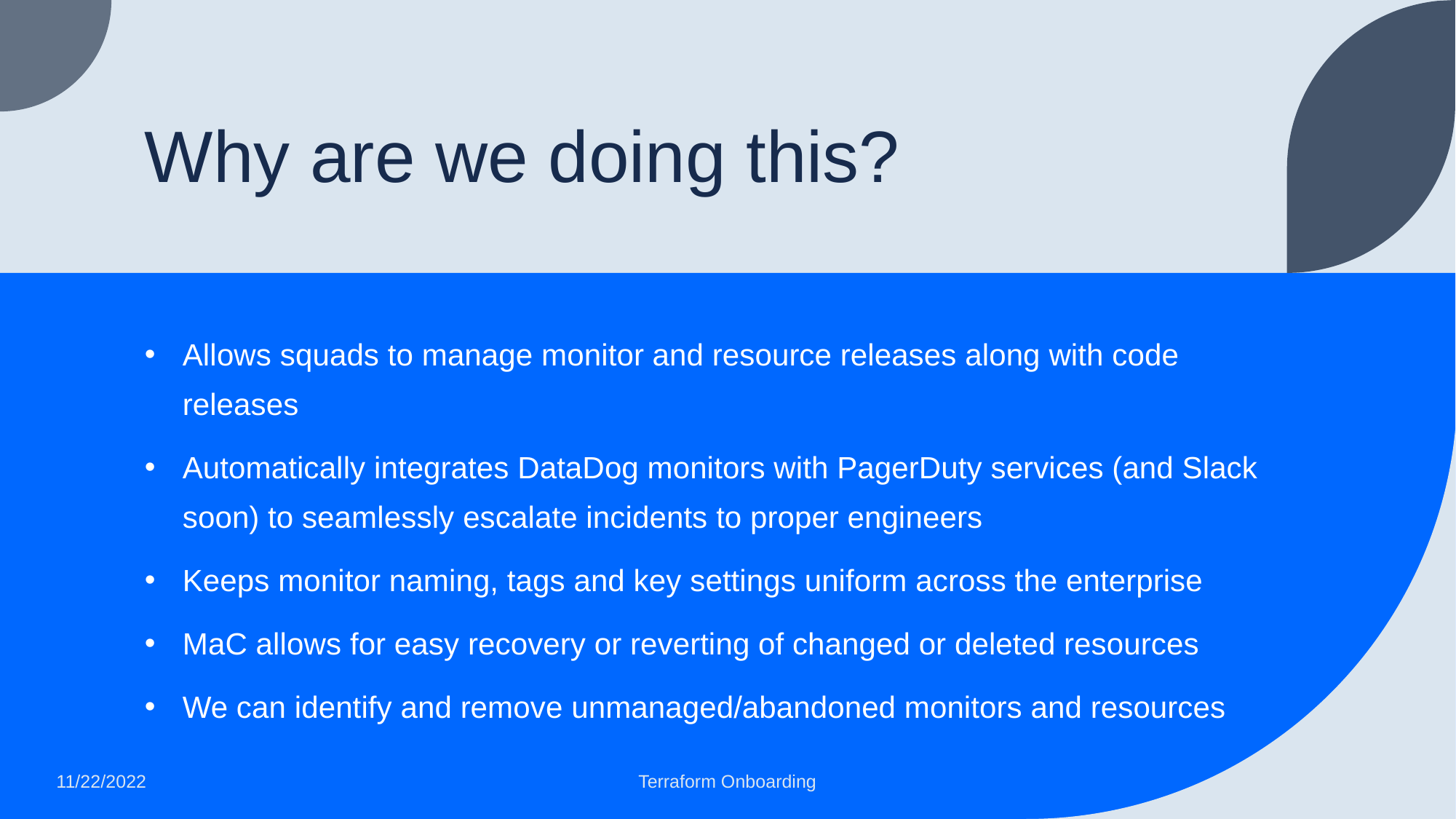

# Why are we doing this?
Allows squads to manage monitor and resource releases along with code releases
Automatically integrates DataDog monitors with PagerDuty services (and Slack soon) to seamlessly escalate incidents to proper engineers
Keeps monitor naming, tags and key settings uniform across the enterprise
MaC allows for easy recovery or reverting of changed or deleted resources
We can identify and remove unmanaged/abandoned monitors and resources
11/22/2022
Terraform Onboarding
4